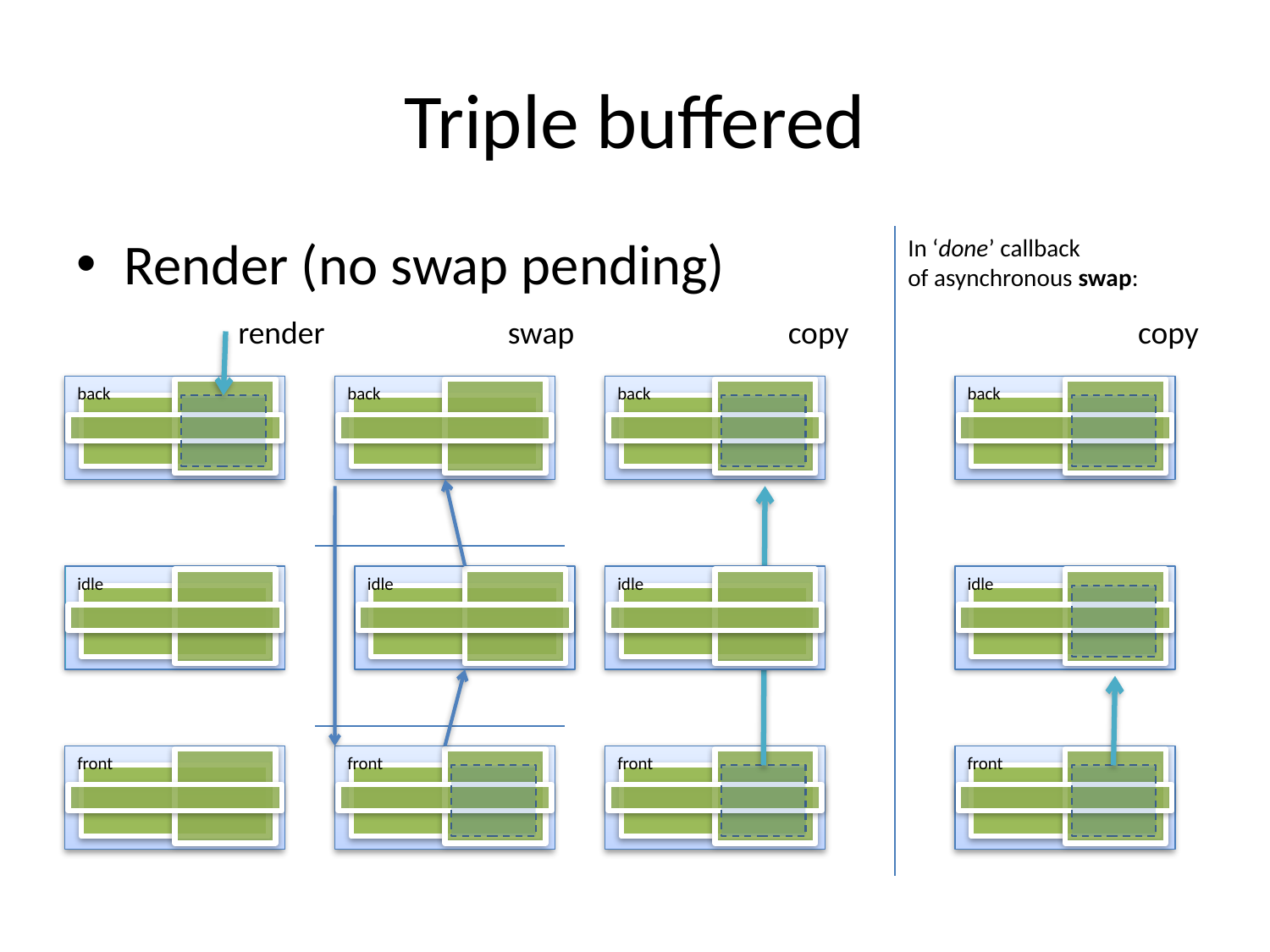

# Triple buffered
Render (no swap pending)
In ‘done’ callback
of asynchronous swap:
render
swap
copy
copy

back

back

back

back

idle

idle

idle

idle

front

front

front

front